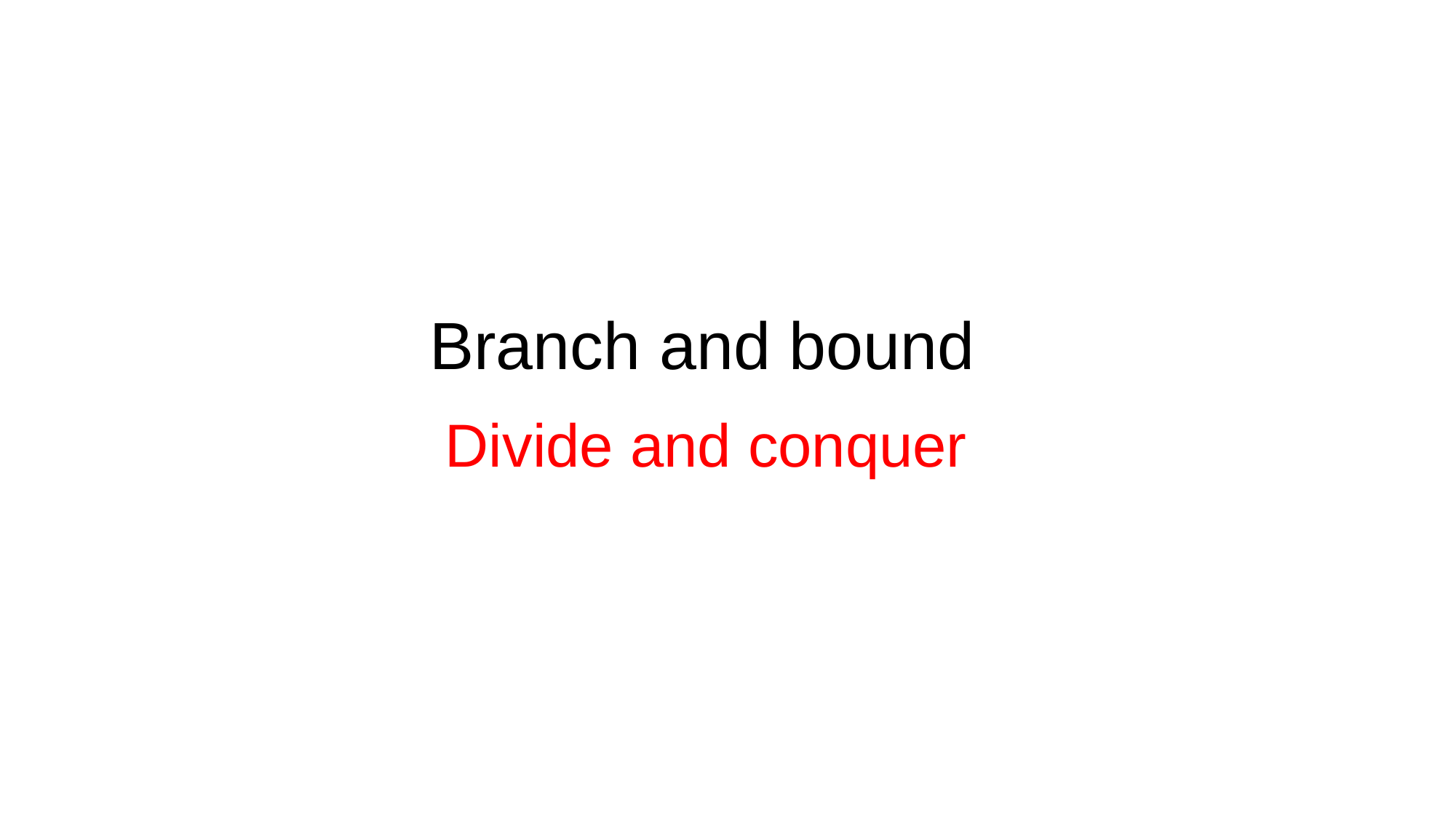

# Branch and bound
Divide and conquer